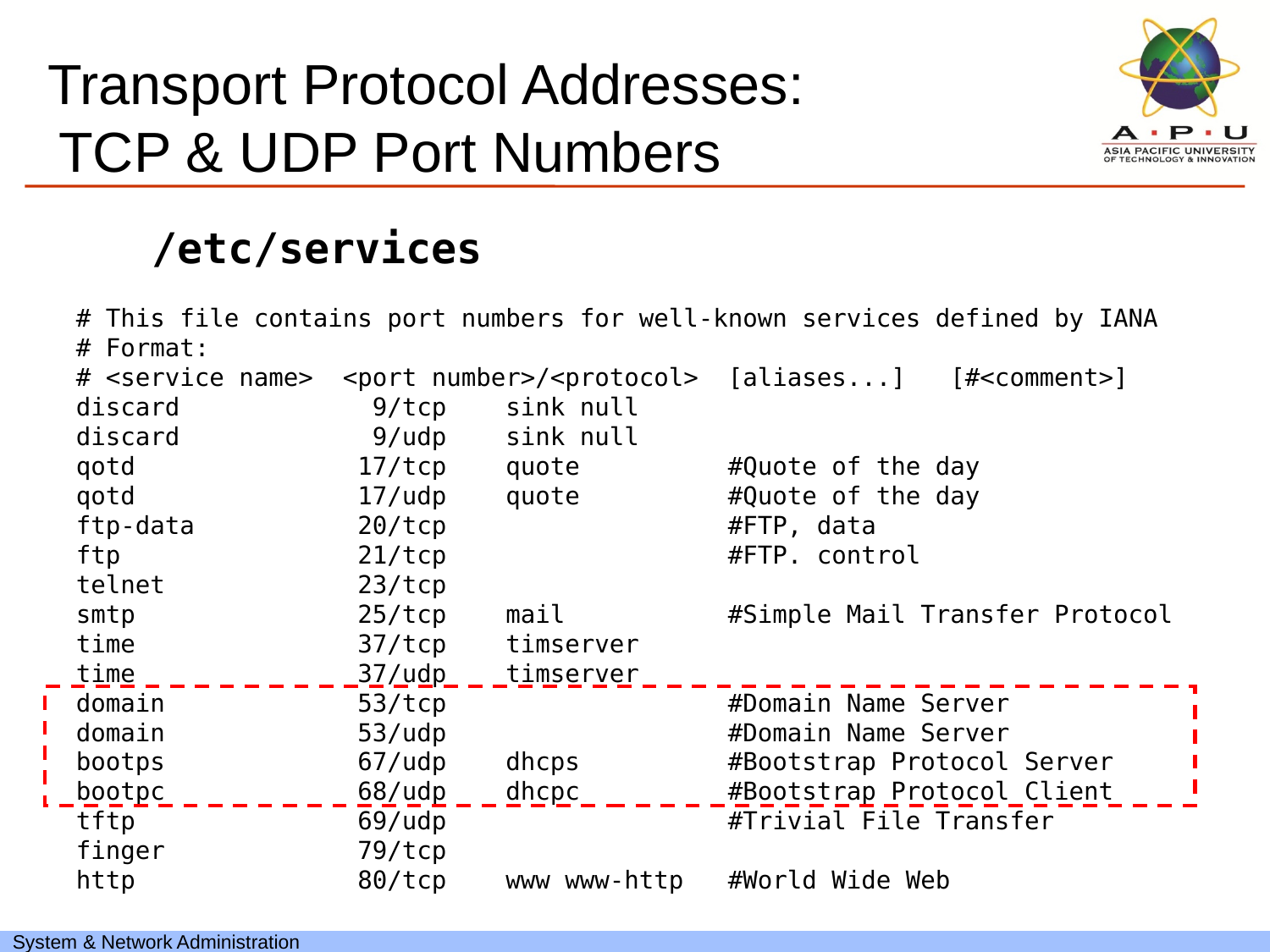

Transport Protocol Addresses:
TCP & UDP Port Numbers
/etc/services
# This file contains port numbers for well-known services defined by IANA
# Format:
# <service name>  <port number>/<protocol>  [aliases...]   [#<comment>]
discard             9/tcp    sink null
discard             9/udp    sink null
qotd               17/tcp    quote          #Quote of the day
qotd               17/udp    quote          #Quote of the day
ftp-data           20/tcp                   #FTP, data
ftp                21/tcp                   #FTP. control
telnet             23/tcp
smtp               25/tcp    mail           #Simple Mail Transfer Protocol
time               37/tcp    timserver
time               37/udp    timserver
domain             53/tcp                   #Domain Name Server
domain             53/udp                   #Domain Name Server
bootps             67/udp    dhcps          #Bootstrap Protocol Server
bootpc             68/udp    dhcpc          #Bootstrap Protocol Client
tftp               69/udp                   #Trivial File Transfer
finger             79/tcp
http               80/tcp    www www-http   #World Wide Web